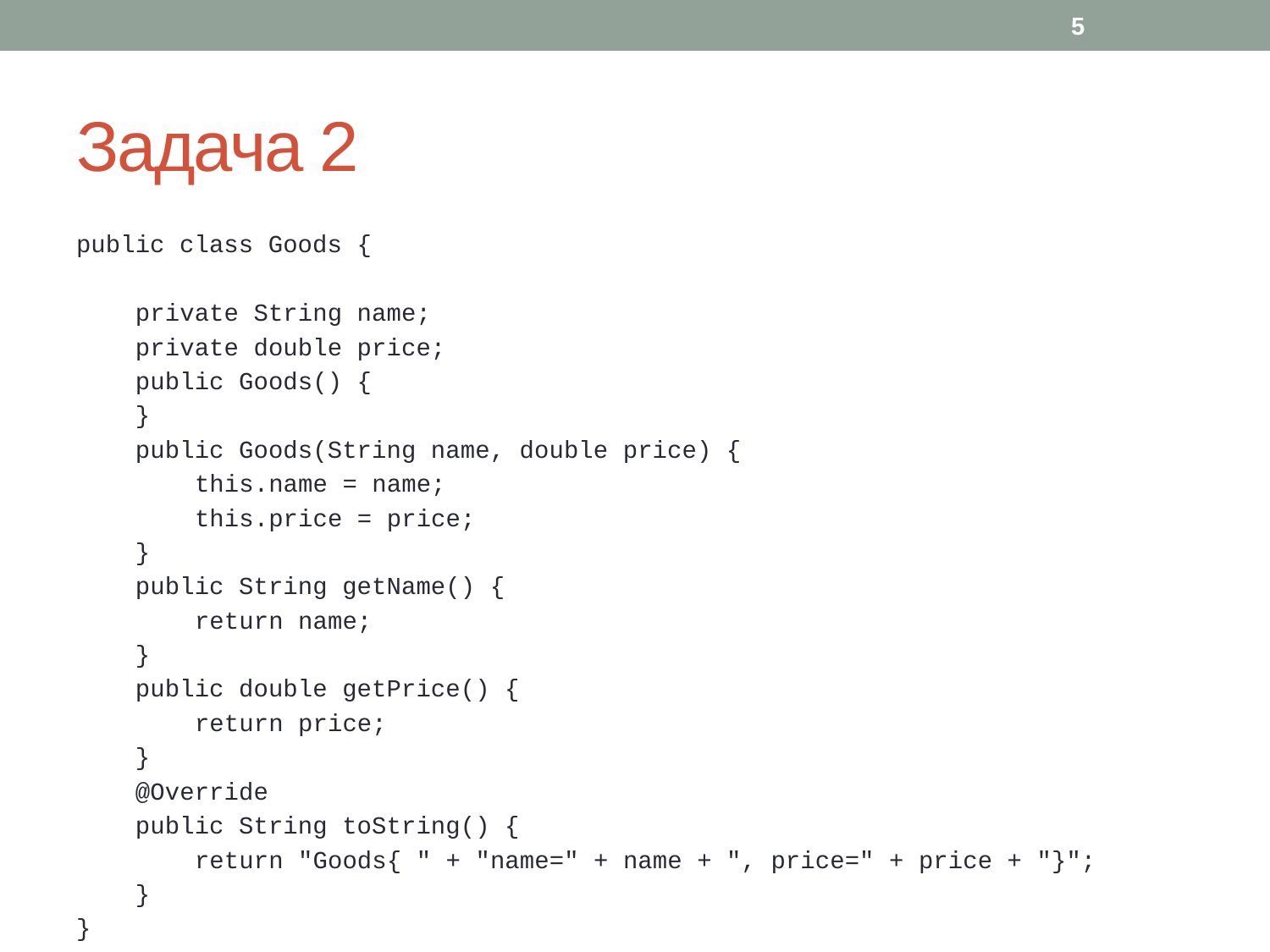

5
# Задача 2
public class Goods {

    private String name;
    private double price;
    public Goods() {
    }
    public Goods(String name, double price) {
        this.name = name;
        this.price = price;
    }
    public String getName() {
        return name;
    }
    public double getPrice() {
        return price;
    }
    @Override
    public String toString() {
        return "Goods{ " + "name=" + name + ", price=" + price + "}";
    }
}